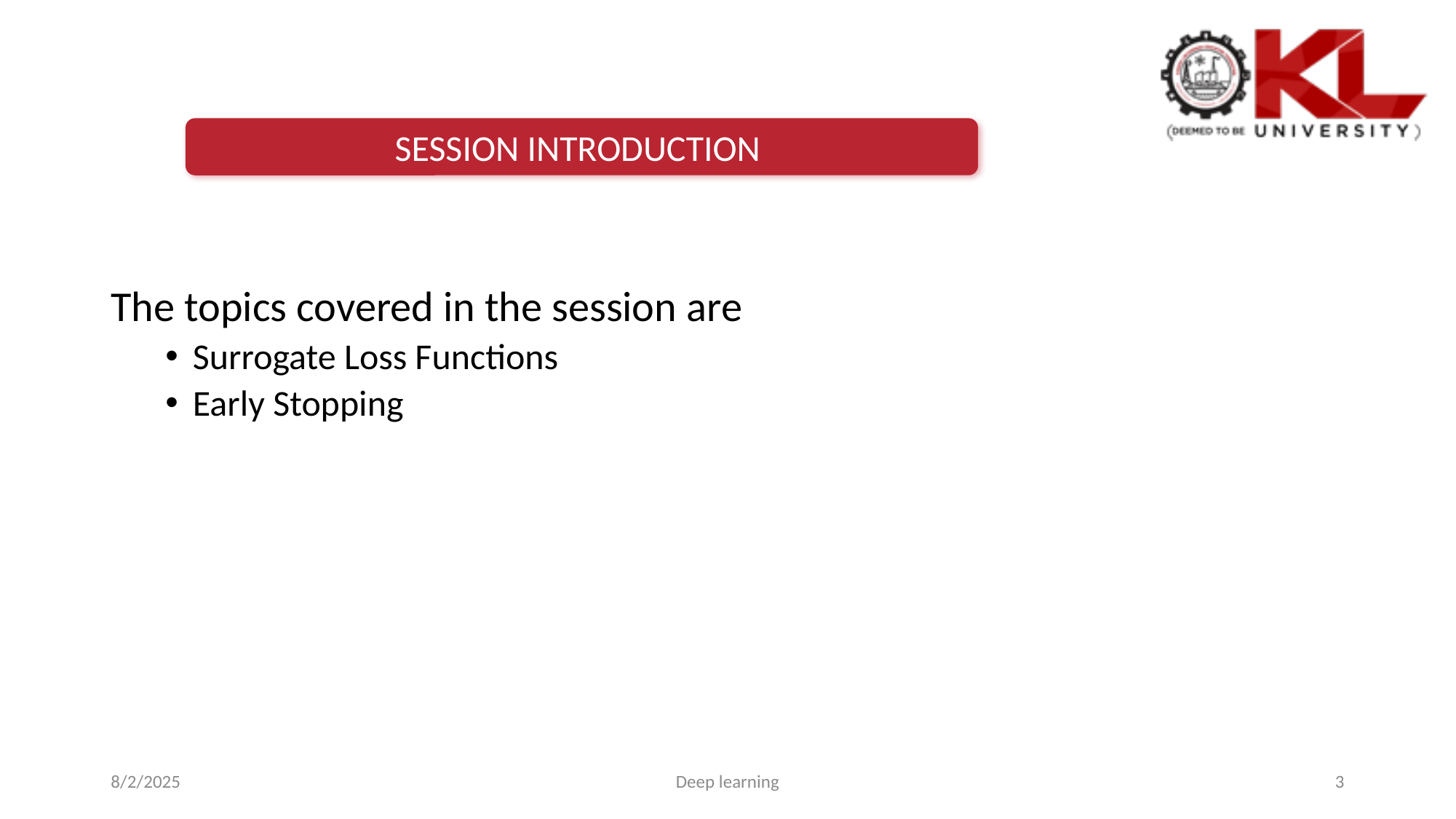

SESSION INTRODUCTION

The topics covered in the session are
Surrogate Loss Functions
Early Stopping
8/2/2025
Deep learning
3